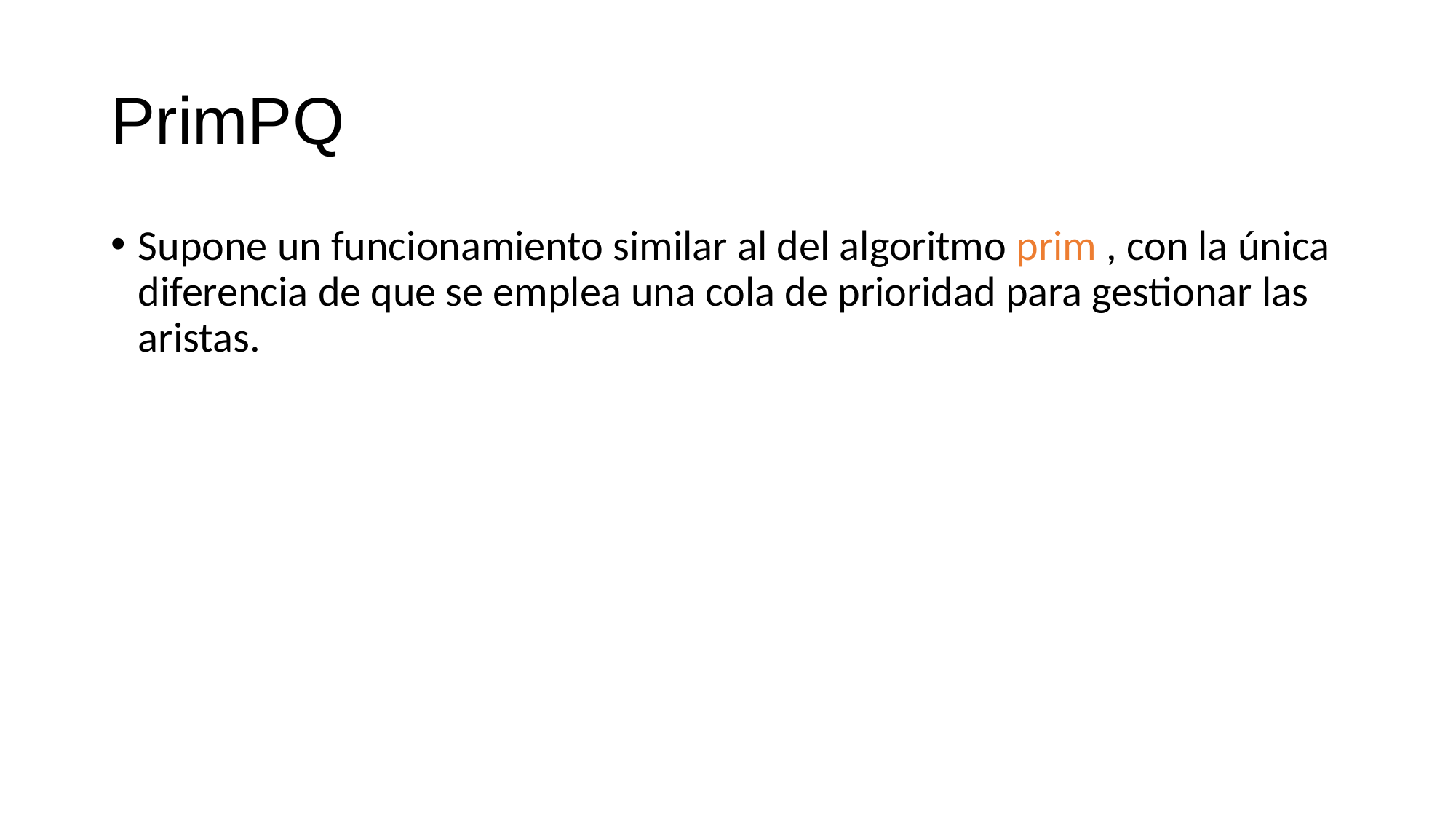

# PrimPQ
Supone un funcionamiento similar al del algoritmo prim , con la única diferencia de que se emplea una cola de prioridad para gestionar las aristas.